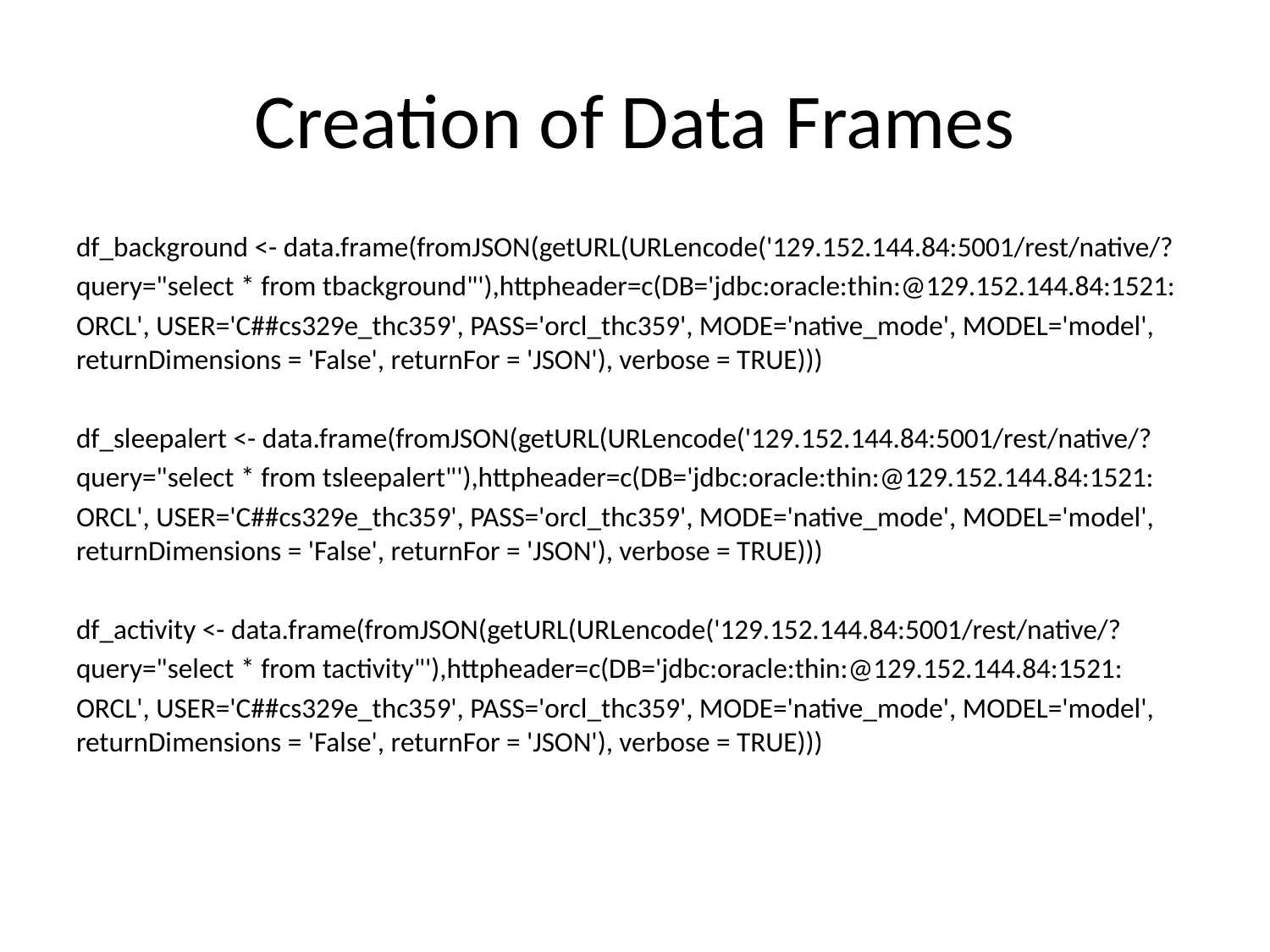

# Creation of Data Frames
df_background <- data.frame(fromJSON(getURL(URLencode('129.152.144.84:5001/rest/native/?
query="select * from tbackground"'),httpheader=c(DB='jdbc:oracle:thin:@129.152.144.84:1521:
ORCL', USER='C##cs329e_thc359', PASS='orcl_thc359', MODE='native_mode', MODEL='model', returnDimensions = 'False', returnFor = 'JSON'), verbose = TRUE)))

df_sleepalert <- data.frame(fromJSON(getURL(URLencode('129.152.144.84:5001/rest/native/?
query="select * from tsleepalert"'),httpheader=c(DB='jdbc:oracle:thin:@129.152.144.84:1521:
ORCL', USER='C##cs329e_thc359', PASS='orcl_thc359', MODE='native_mode', MODEL='model', returnDimensions = 'False', returnFor = 'JSON'), verbose = TRUE)))

df_activity <- data.frame(fromJSON(getURL(URLencode('129.152.144.84:5001/rest/native/?
query="select * from tactivity"'),httpheader=c(DB='jdbc:oracle:thin:@129.152.144.84:1521:
ORCL', USER='C##cs329e_thc359', PASS='orcl_thc359', MODE='native_mode', MODEL='model', returnDimensions = 'False', returnFor = 'JSON'), verbose = TRUE)))